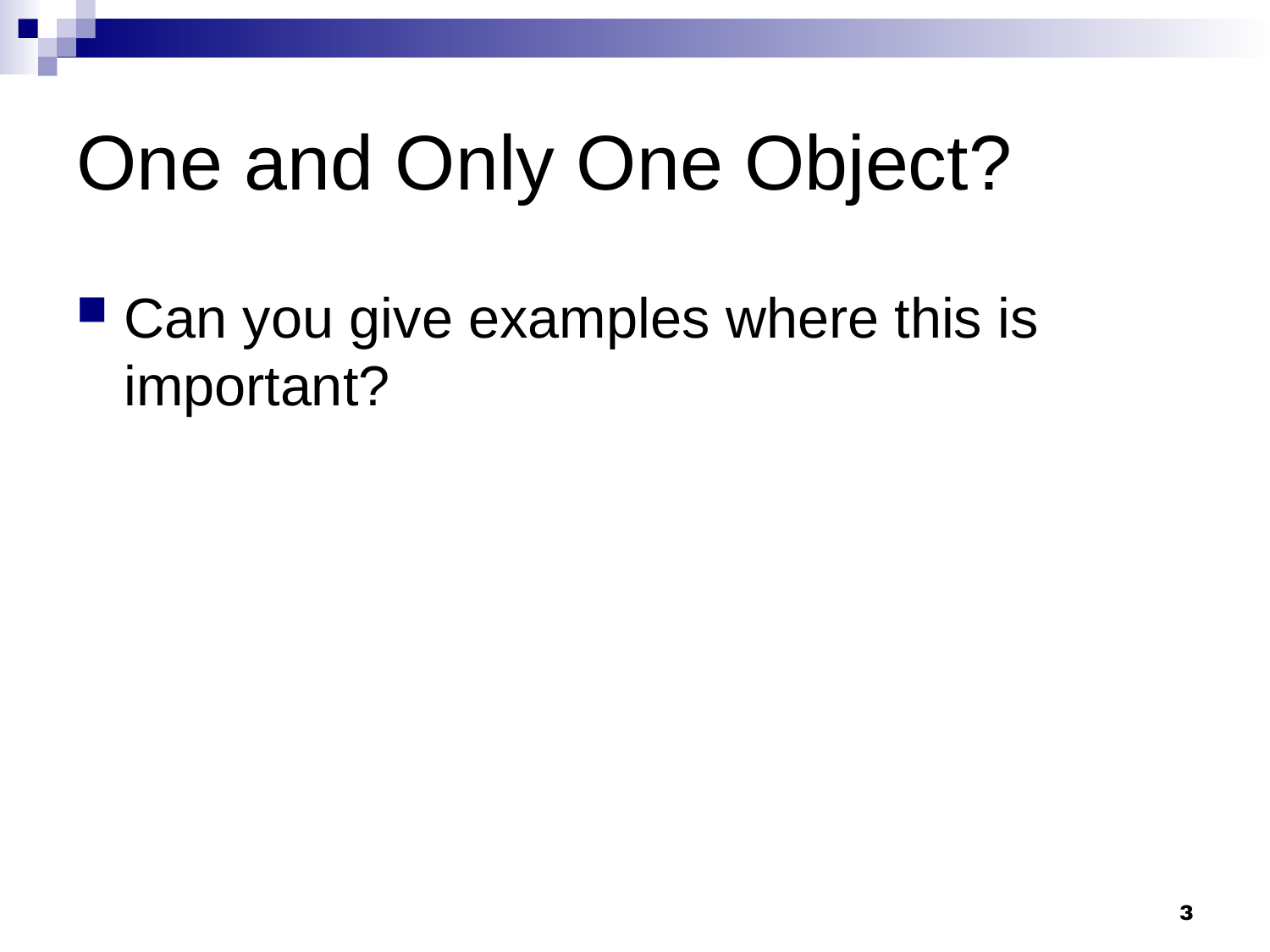

# One and Only One Object?
Can you give examples where this is important?
3